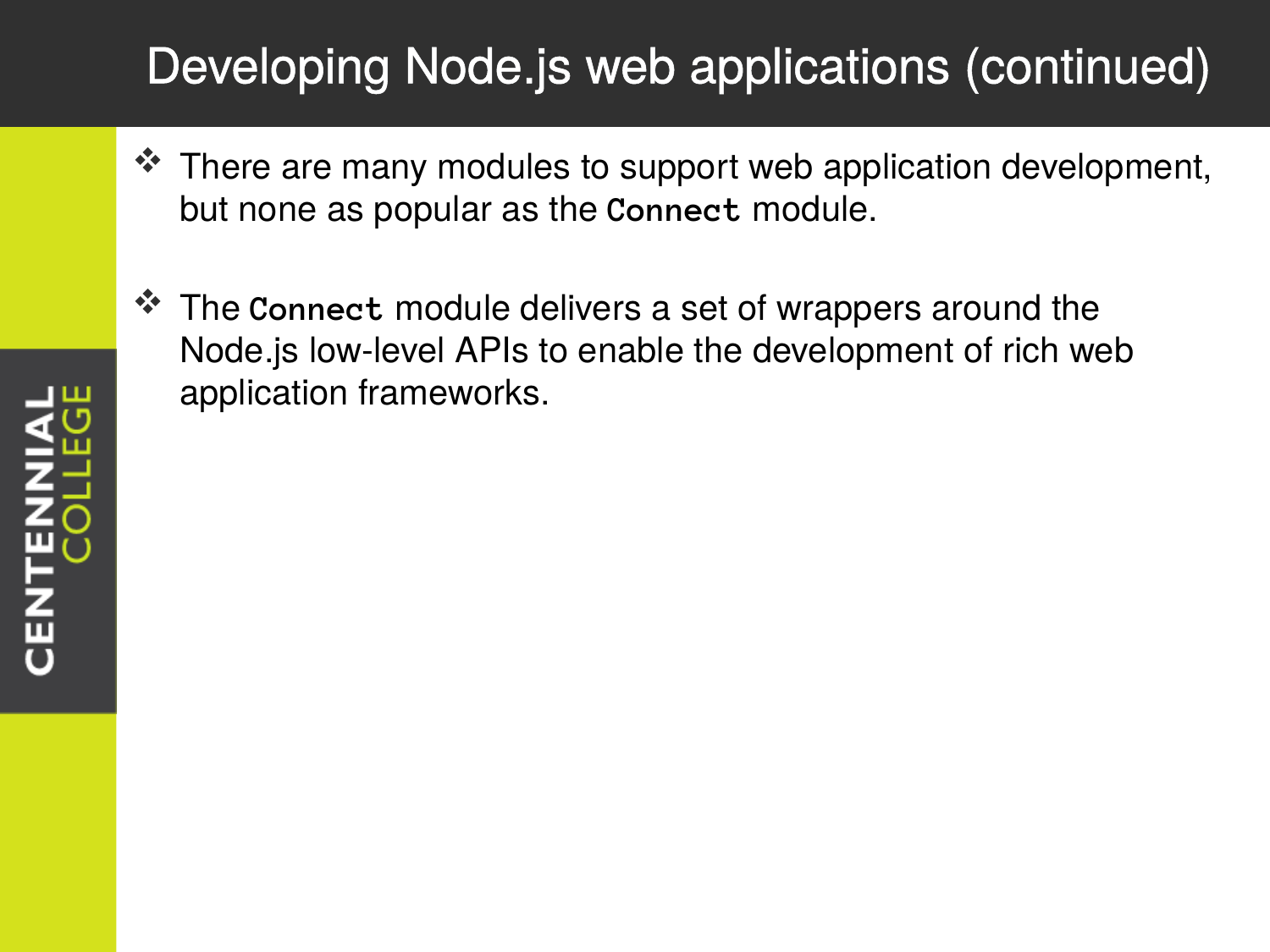

# Developing Node.js web applications (continued)
There are many modules to support web application development, but none as popular as the Connect module.

The Connect module delivers a set of wrappers around the Node.js low-level APIs to enable the development of rich web application frameworks.